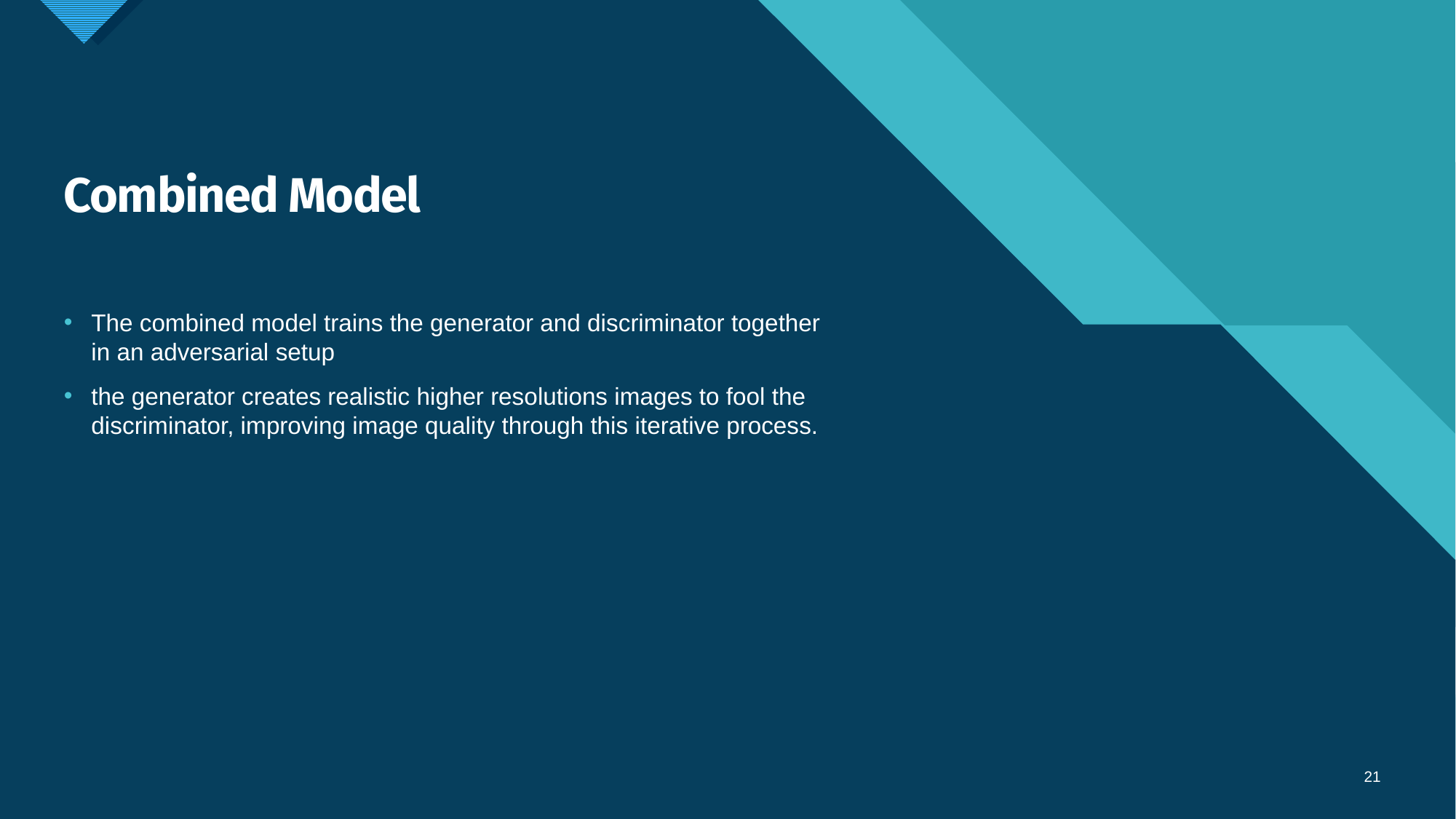

# Combined Model
The combined model trains the generator and discriminator together in an adversarial setup
the generator creates realistic higher resolutions images to fool the discriminator, improving image quality through this iterative process.
21